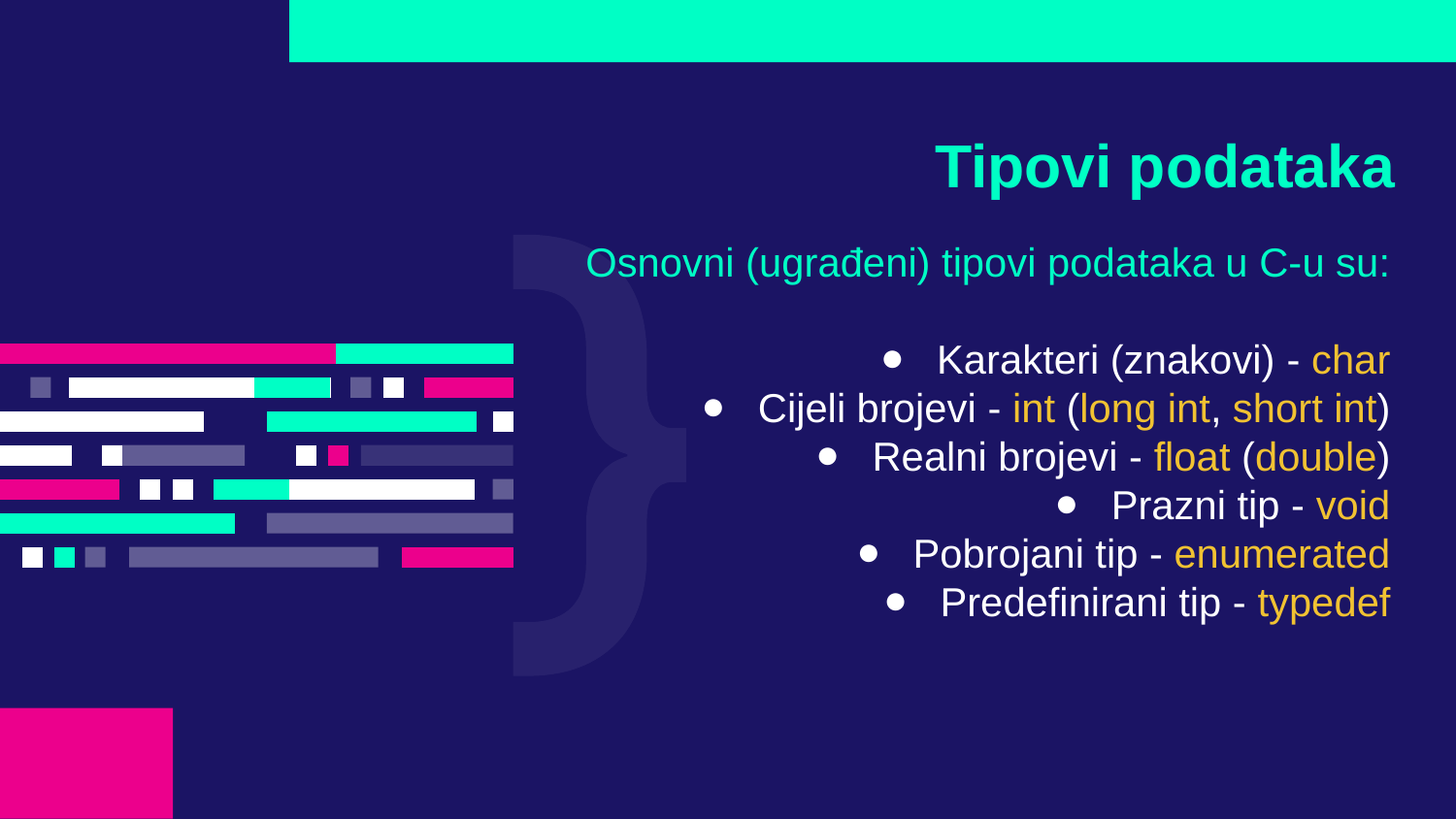

# Tipovi podataka
Osnovni (ugrađeni) tipovi podataka u C-u su:

Karakteri (znakovi) - char
Cijeli brojevi - int (long int, short int)
Realni brojevi - float (double)
Prazni tip - void
Pobrojani tip - enumerated
Predefinirani tip - typedef